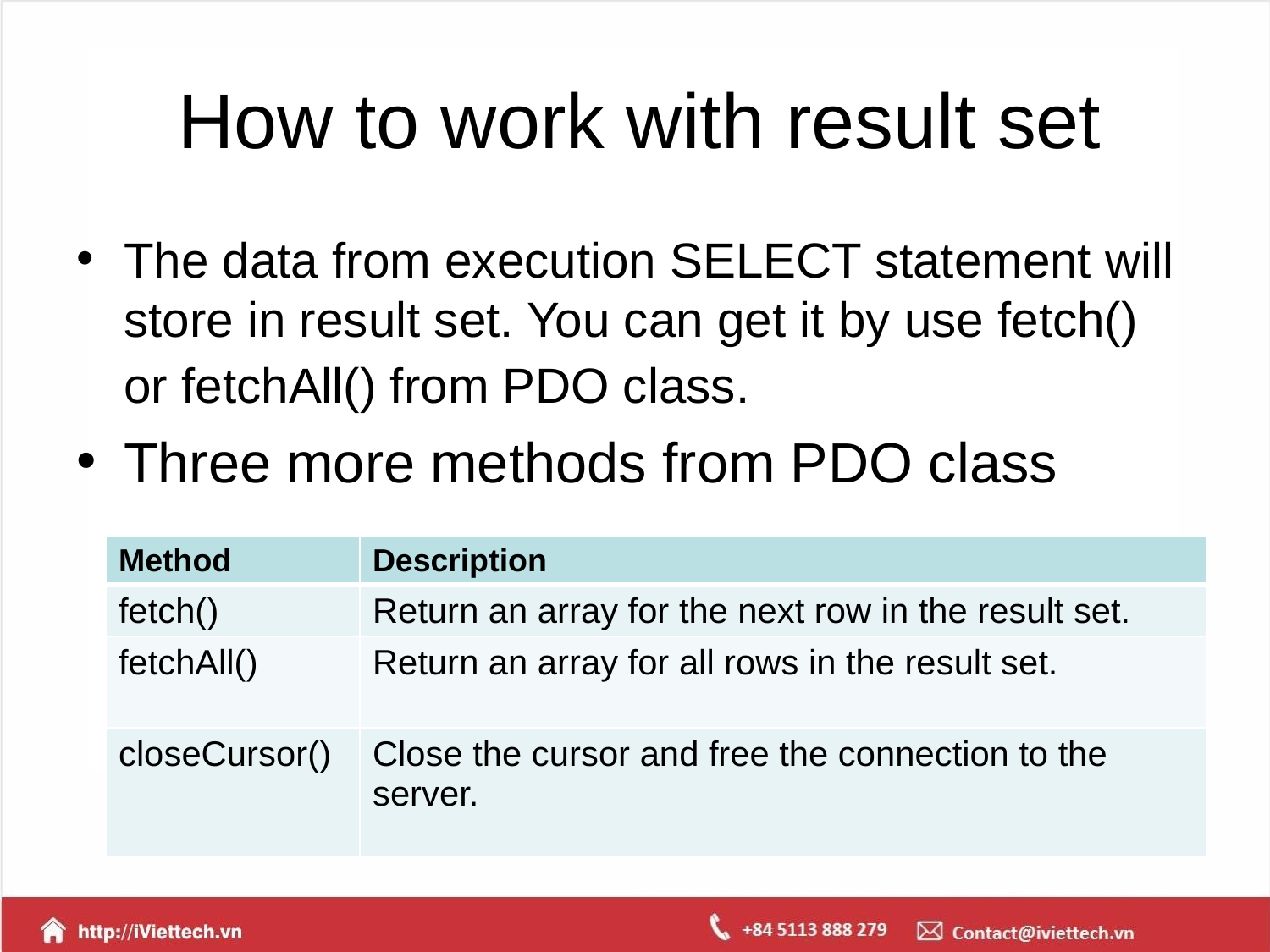

# How to work with result set
The data from execution SELECT statement will store in result set. You can get it by use fetch() or fetchAll() from PDO class.
Three more methods from PDO class

| Method | Description |
| --- | --- |
| fetch() | Return an array for the next row in the result set. |
| fetchAll() | Return an array for all rows in the result set. |
| closeCursor() | Close the cursor and free the connection to the server. |